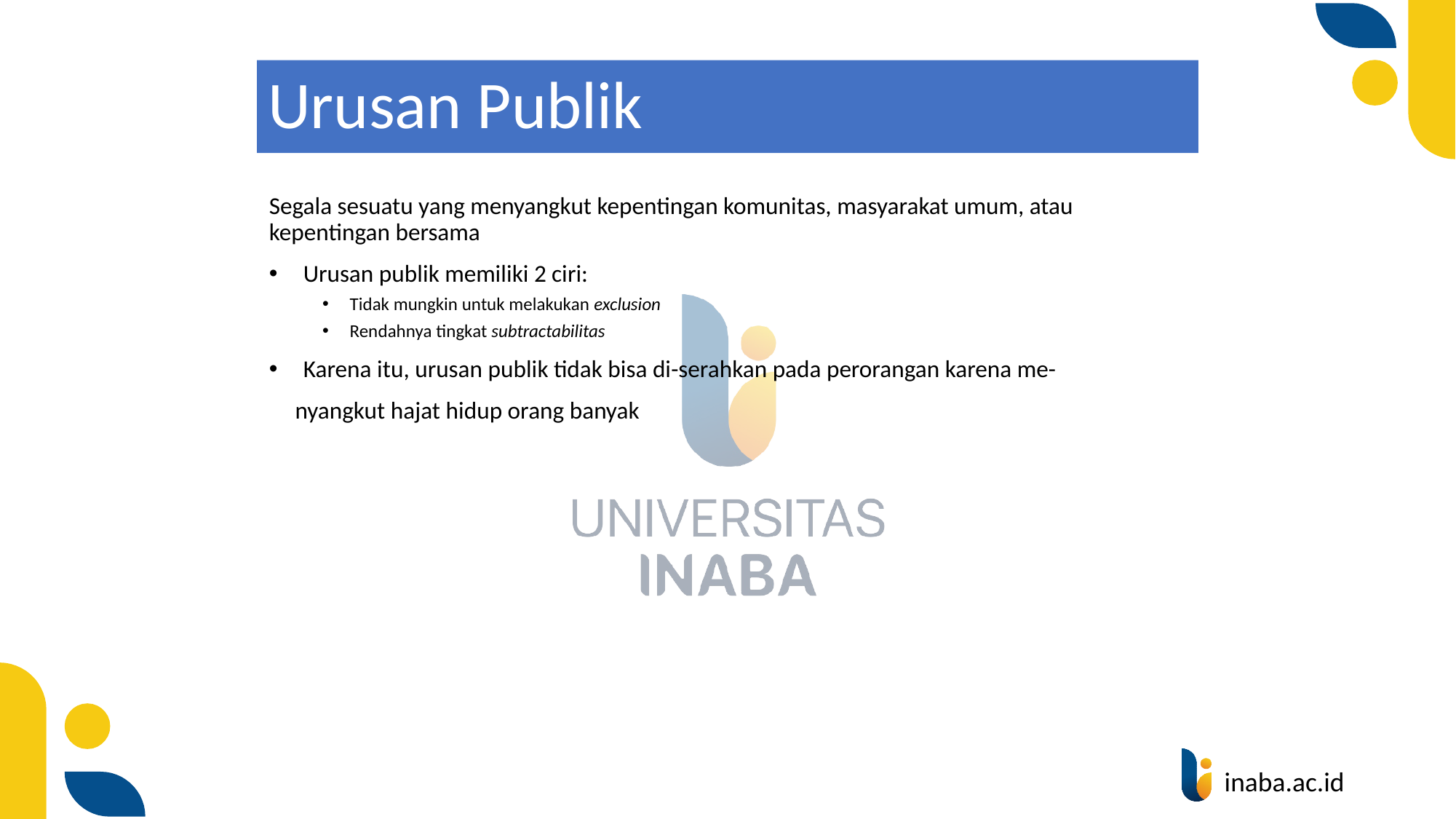

# Urusan Publik
Segala sesuatu yang menyangkut kepentingan komunitas, masyarakat umum, atau kepentingan bersama
Urusan publik memiliki 2 ciri:
Tidak mungkin untuk melakukan exclusion
Rendahnya tingkat subtractabilitas
Karena itu, urusan publik tidak bisa di-serahkan pada perorangan karena me-
	nyangkut hajat hidup orang banyak